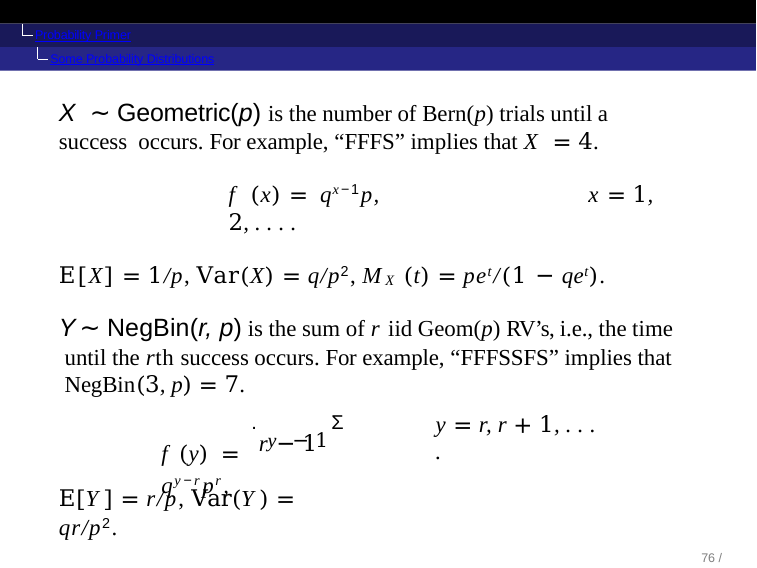

Probability Primer
Some Probability Distributions
X ∼ Geometric(p) is the number of Bern(p) trials until a success  occurs. For example, “FFFS” implies that X = 4.
f (x) = qx−1p,	x = 1, 2, . . . .
E[X] = 1/p, Var(X) = q/p2, MX (t) = pet/(1 − qet).
Y ∼ NegBin(r, p) is the sum of r iid Geom(p) RV’s, i.e., the time  until the rth success occurs. For example, “FFFSSFS” implies that  NegBin(3, p) = 7.
f (y) = .y − 1Σ qy−rpr,
y = r, r + 1, . . . .
r − 1
E[Y ] = r/p, Var(Y ) = qr/p2.
76 / 104